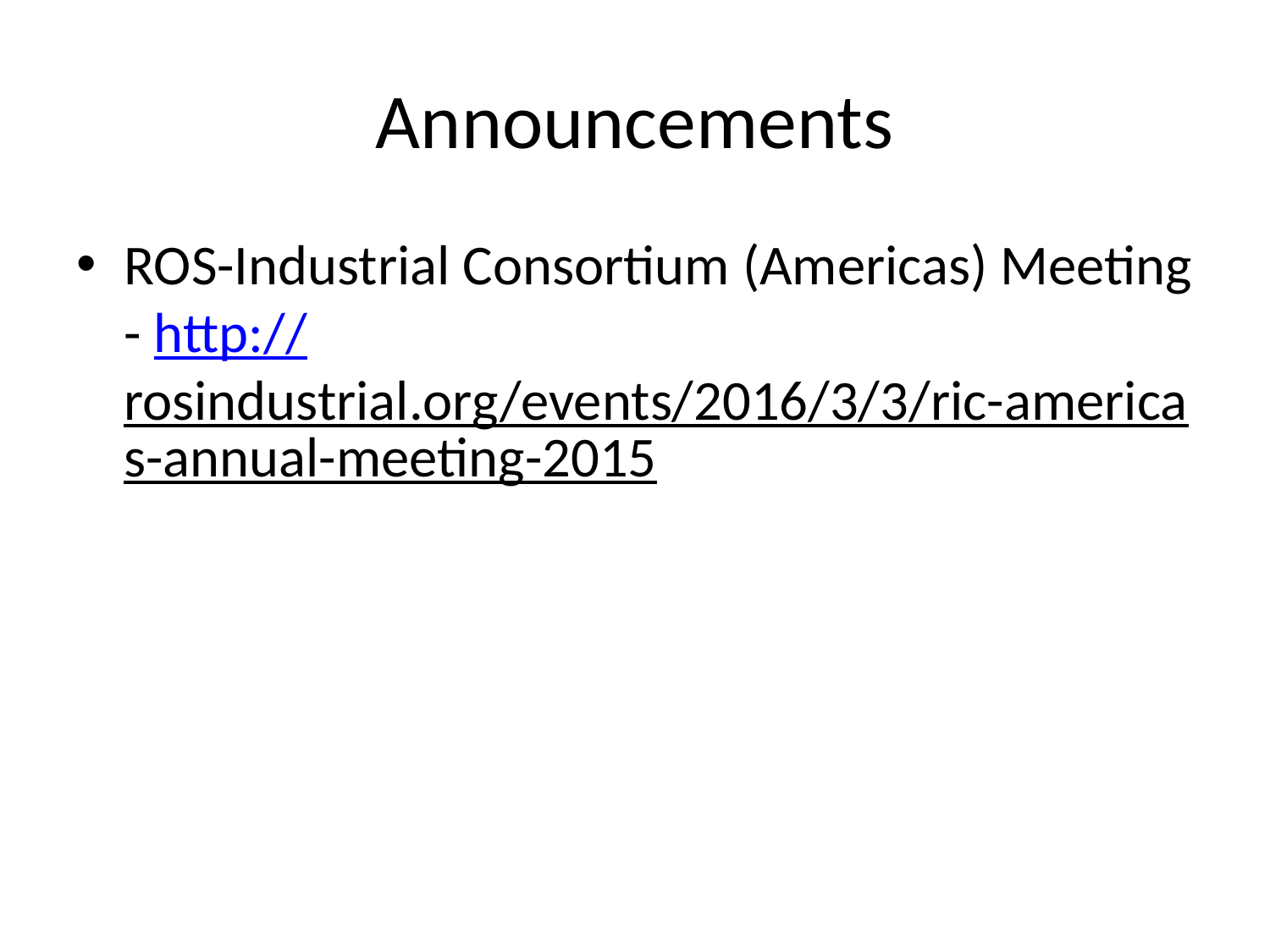

# Announcements
ROS-Industrial Consortium (Americas) Meeting - http://rosindustrial.org/events/2016/3/3/ric-americas-annual-meeting-2015